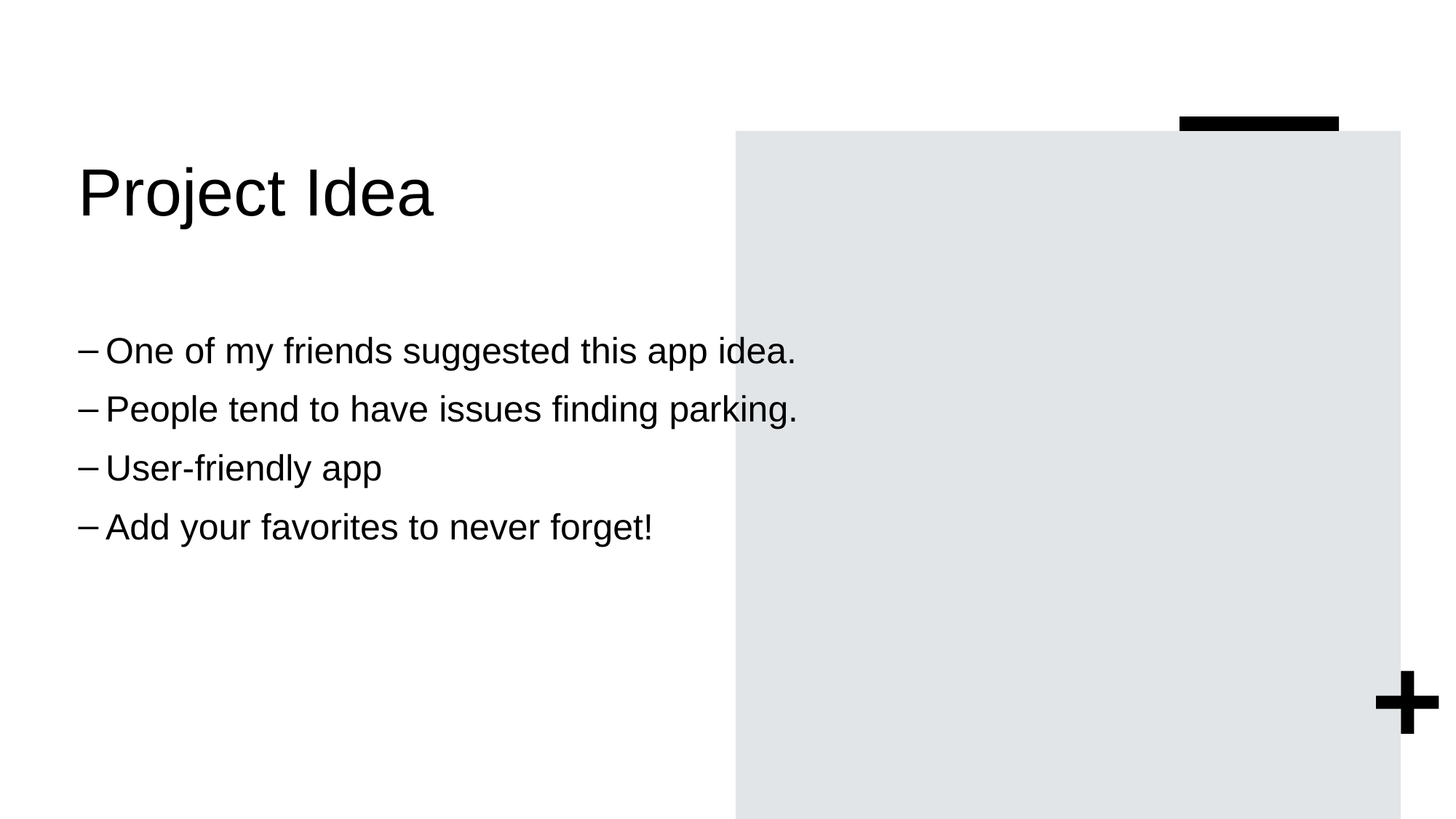

# Project Idea
One of my friends suggested this app idea.
People tend to have issues finding parking.
User-friendly app
Add your favorites to never forget!